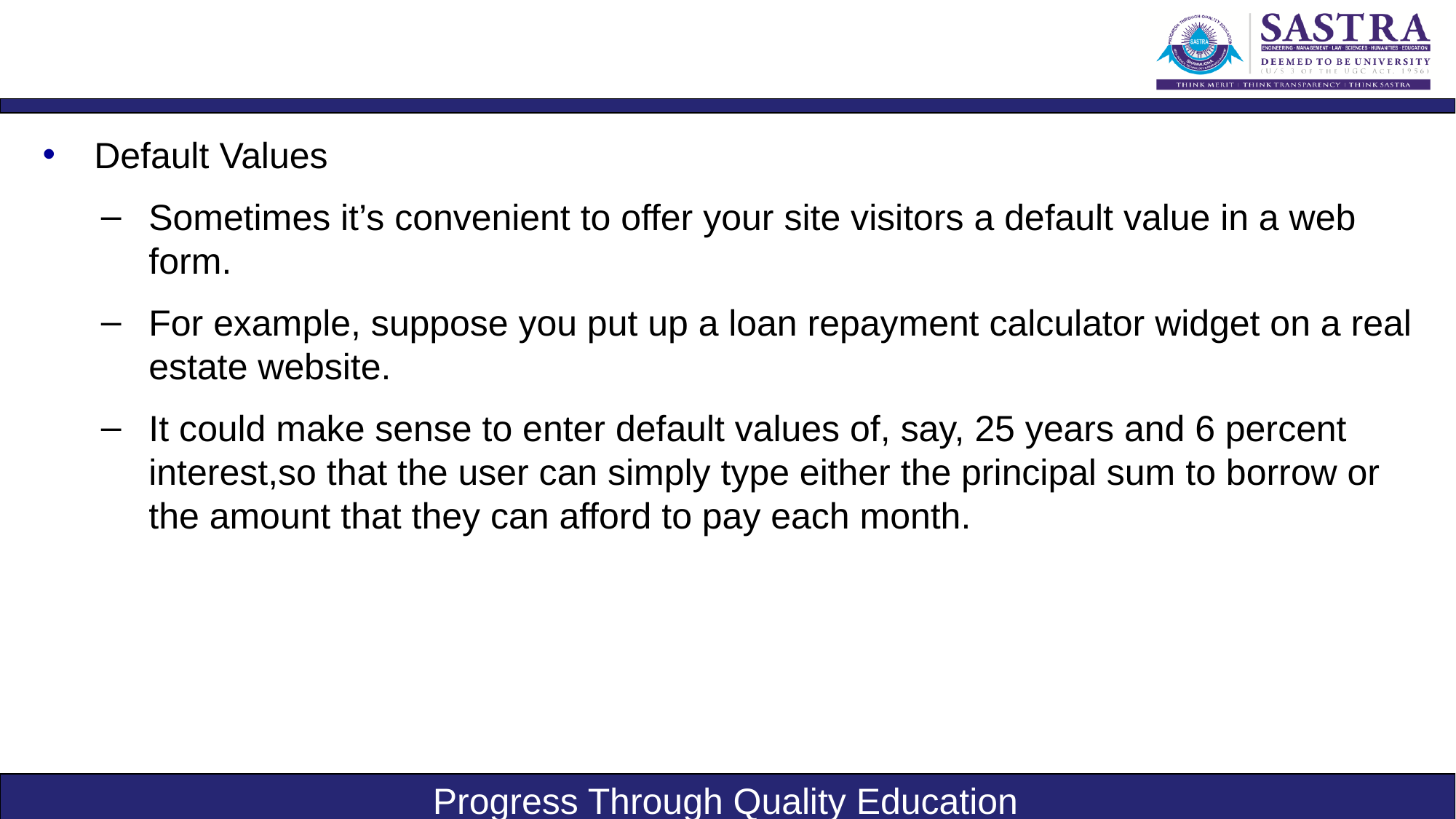

#
Default Values
Sometimes it’s convenient to offer your site visitors a default value in a web form.
For example, suppose you put up a loan repayment calculator widget on a real estate website.
It could make sense to enter default values of, say, 25 years and 6 percent interest,so that the user can simply type either the principal sum to borrow or the amount that they can afford to pay each month.